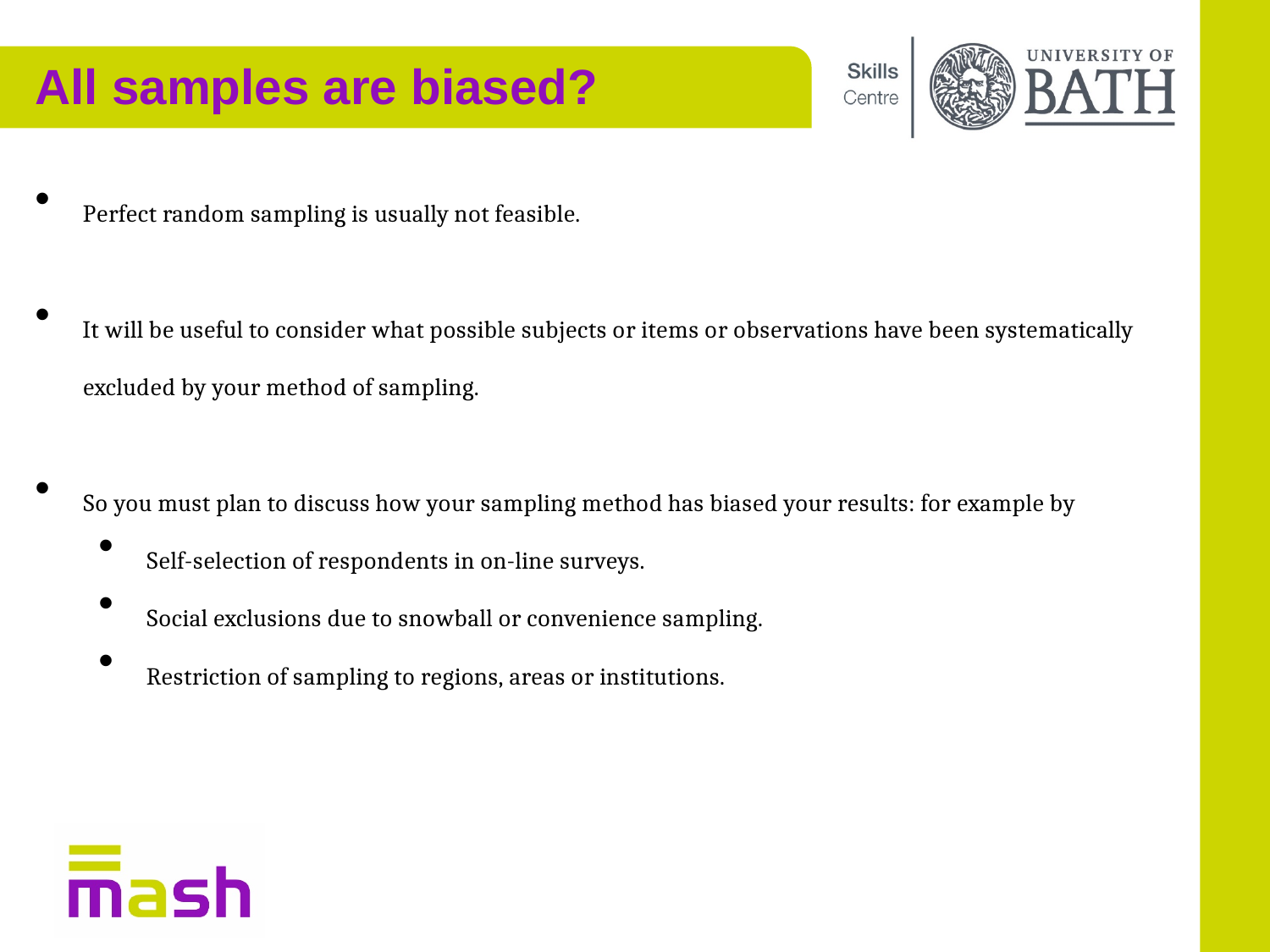

# All samples are biased?
Perfect random sampling is usually not feasible.

It will be useful to consider what possible subjects or items or observations have been systematically excluded by your method of sampling.

So you must plan to discuss how your sampling method has biased your results: for example by
Self-selection of respondents in on-line surveys.
Social exclusions due to snowball or convenience sampling.
Restriction of sampling to regions, areas or institutions.